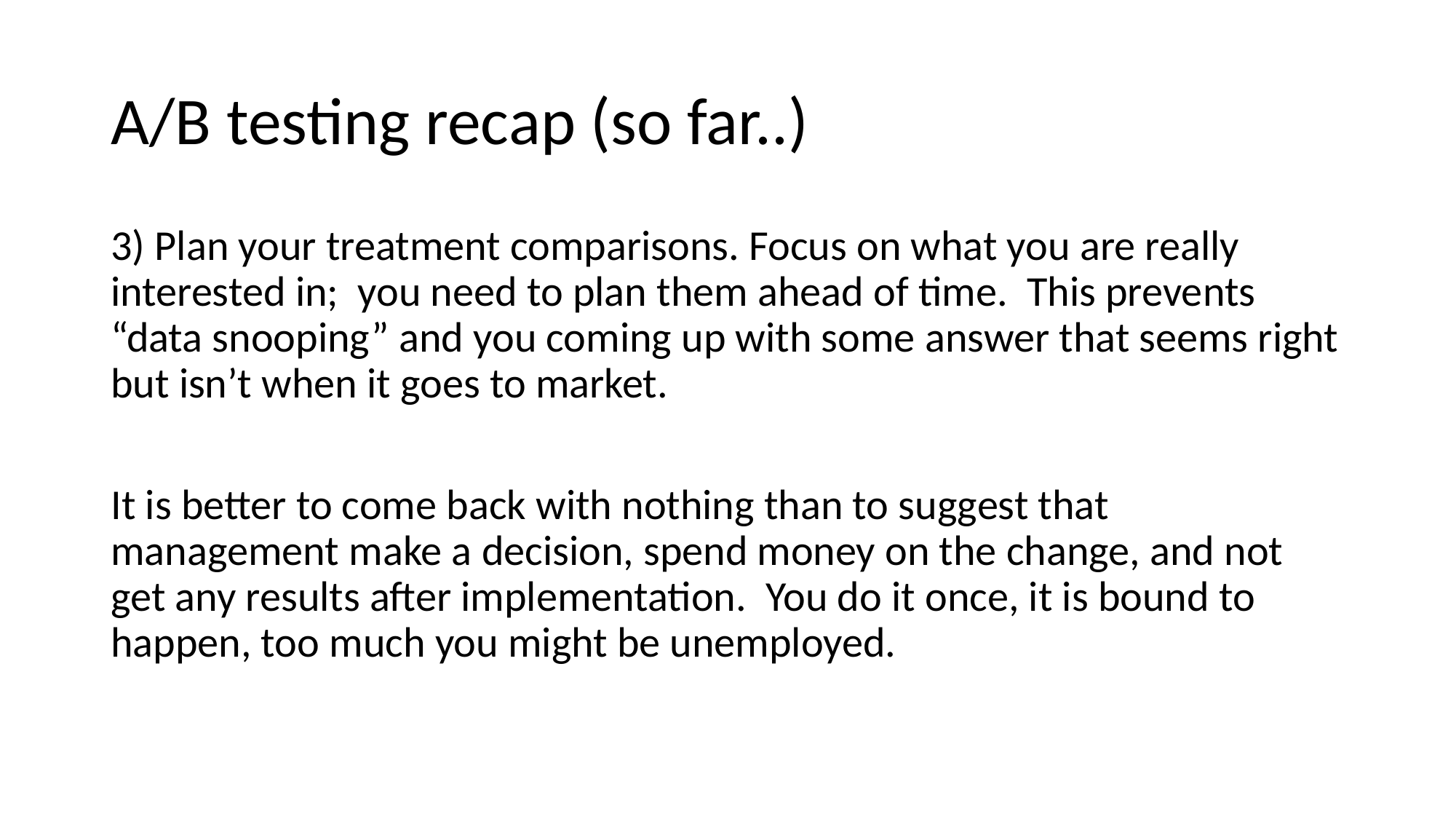

# A/B testing recap (so far..)
3) Plan your treatment comparisons. Focus on what you are really interested in;  you need to plan them ahead of time.  This prevents “data snooping” and you coming up with some answer that seems right but isn’t when it goes to market.

It is better to come back with nothing than to suggest that management make a decision, spend money on the change, and not get any results after implementation.  You do it once, it is bound to happen, too much you might be unemployed.